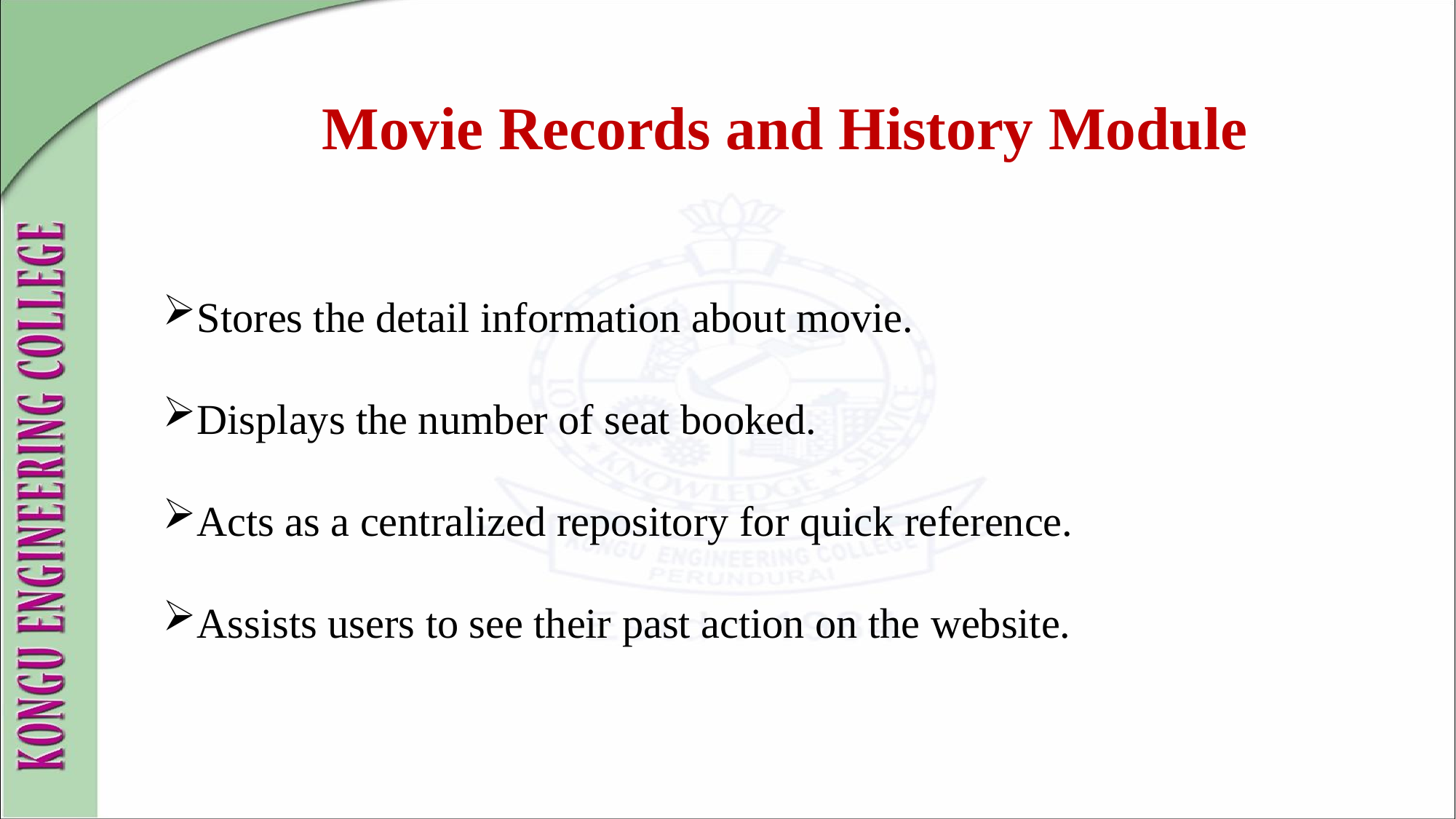

Movie Records and History Module
Stores the detail information about movie.
Displays the number of seat booked.
Acts as a centralized repository for quick reference.
Assists users to see their past action on the website.